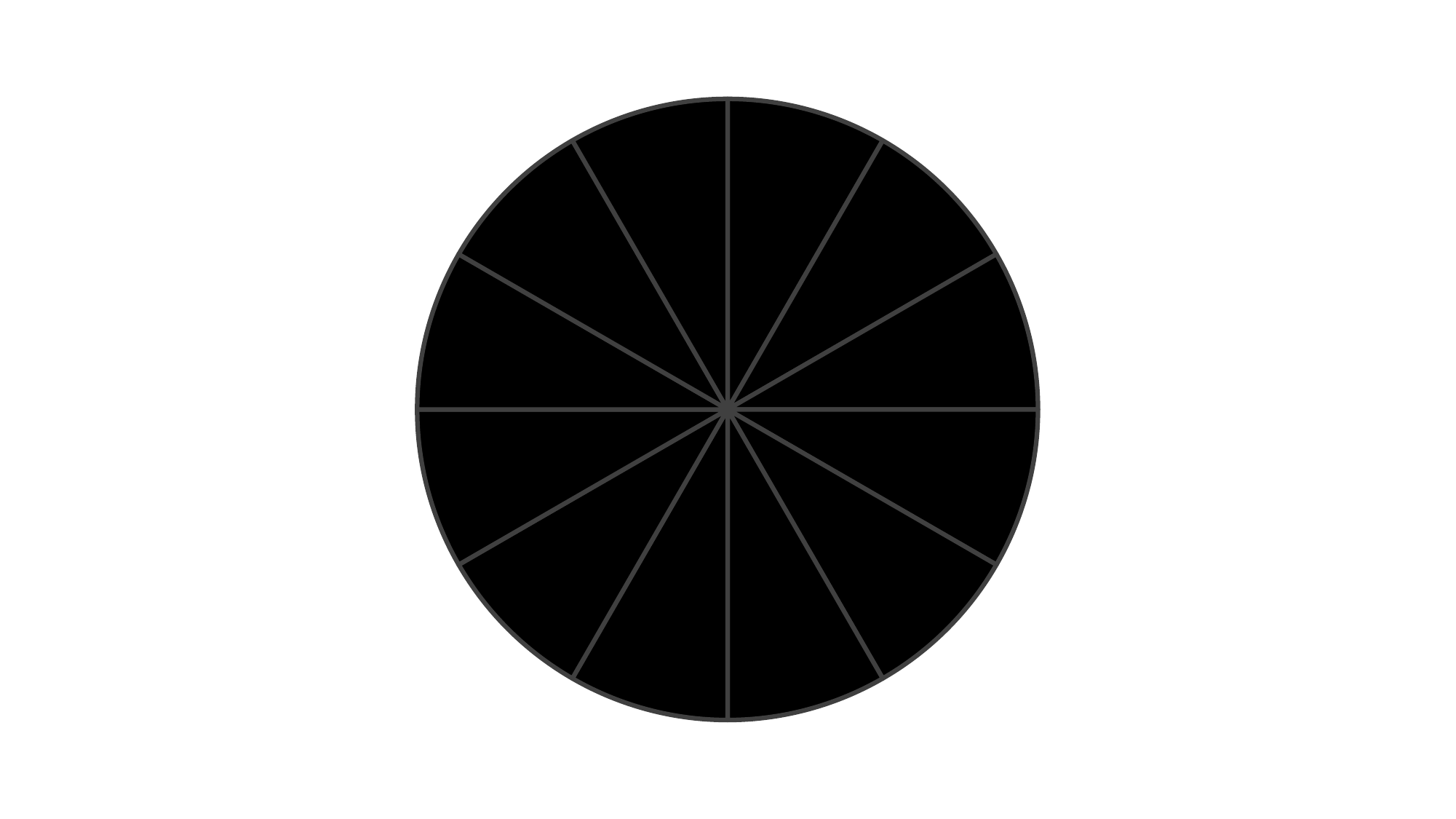

### Chart

| Category | Sales |
|---|---|
|  | 0.08333333333333333 |
|  | 0.08333333333333333 |
|  | 0.08333333333333333 |
|  | 0.08333333333333333 |
|  | 0.08333333333333333 |
|  | 0.08333333333333333 |
|  | 0.08333333333333333 |
|  | 0.08333333333333333 |
|  | 0.08333333333333333 |
|  | 0.08333333333333333 |
|  | 0.08333333333333333 |
|  | 0.08333333333333333 |
|  | None |